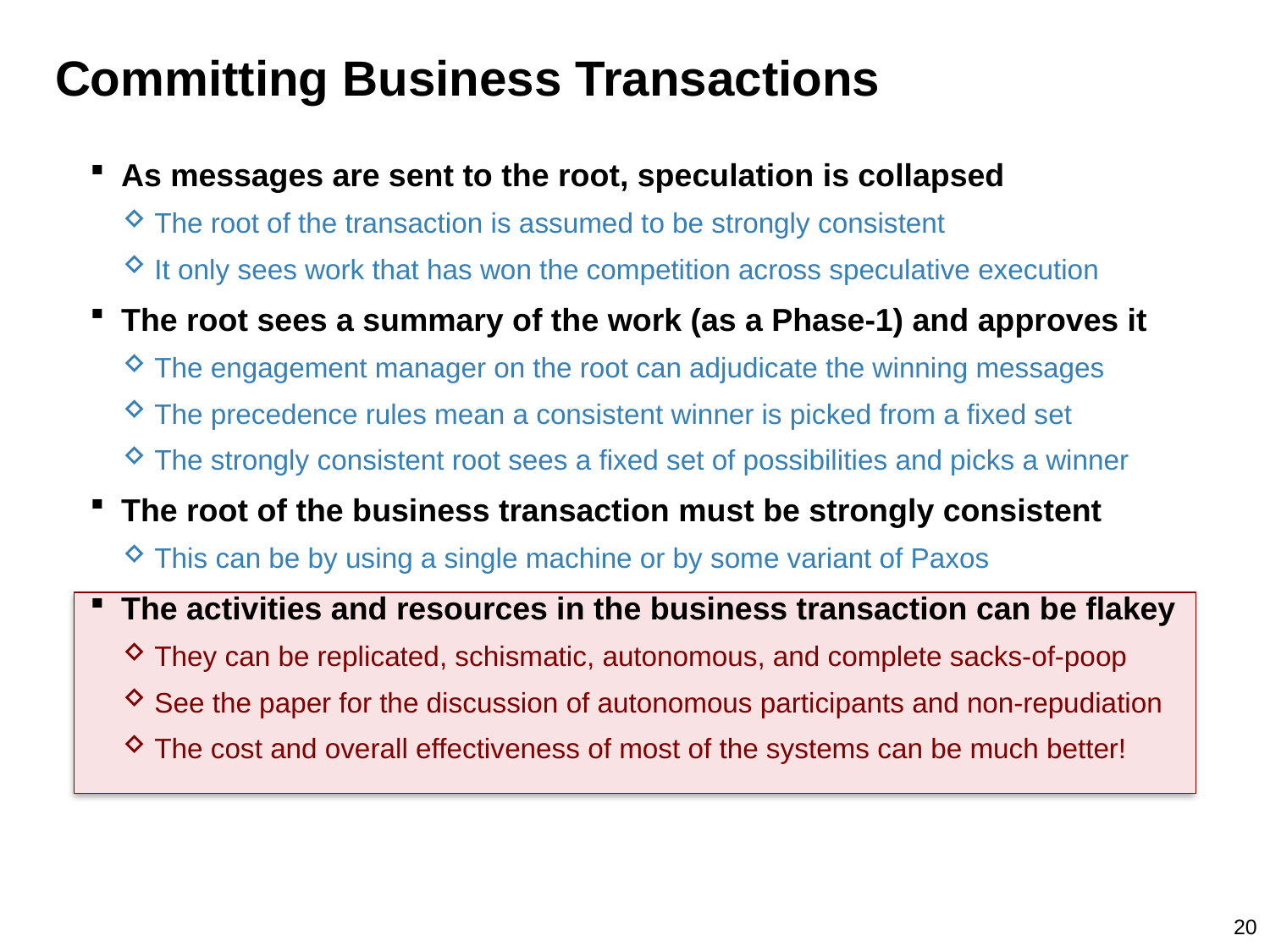

# Committing Business Transactions
As messages are sent to the root, speculation is collapsed
The root of the transaction is assumed to be strongly consistent
It only sees work that has won the competition across speculative execution
The root sees a summary of the work (as a Phase-1) and approves it
The engagement manager on the root can adjudicate the winning messages
The precedence rules mean a consistent winner is picked from a fixed set
The strongly consistent root sees a fixed set of possibilities and picks a winner
The root of the business transaction must be strongly consistent
This can be by using a single machine or by some variant of Paxos
The activities and resources in the business transaction can be flakey
They can be replicated, schismatic, autonomous, and complete sacks-of-poop
See the paper for the discussion of autonomous participants and non-repudiation
The cost and overall effectiveness of most of the systems can be much better!

20